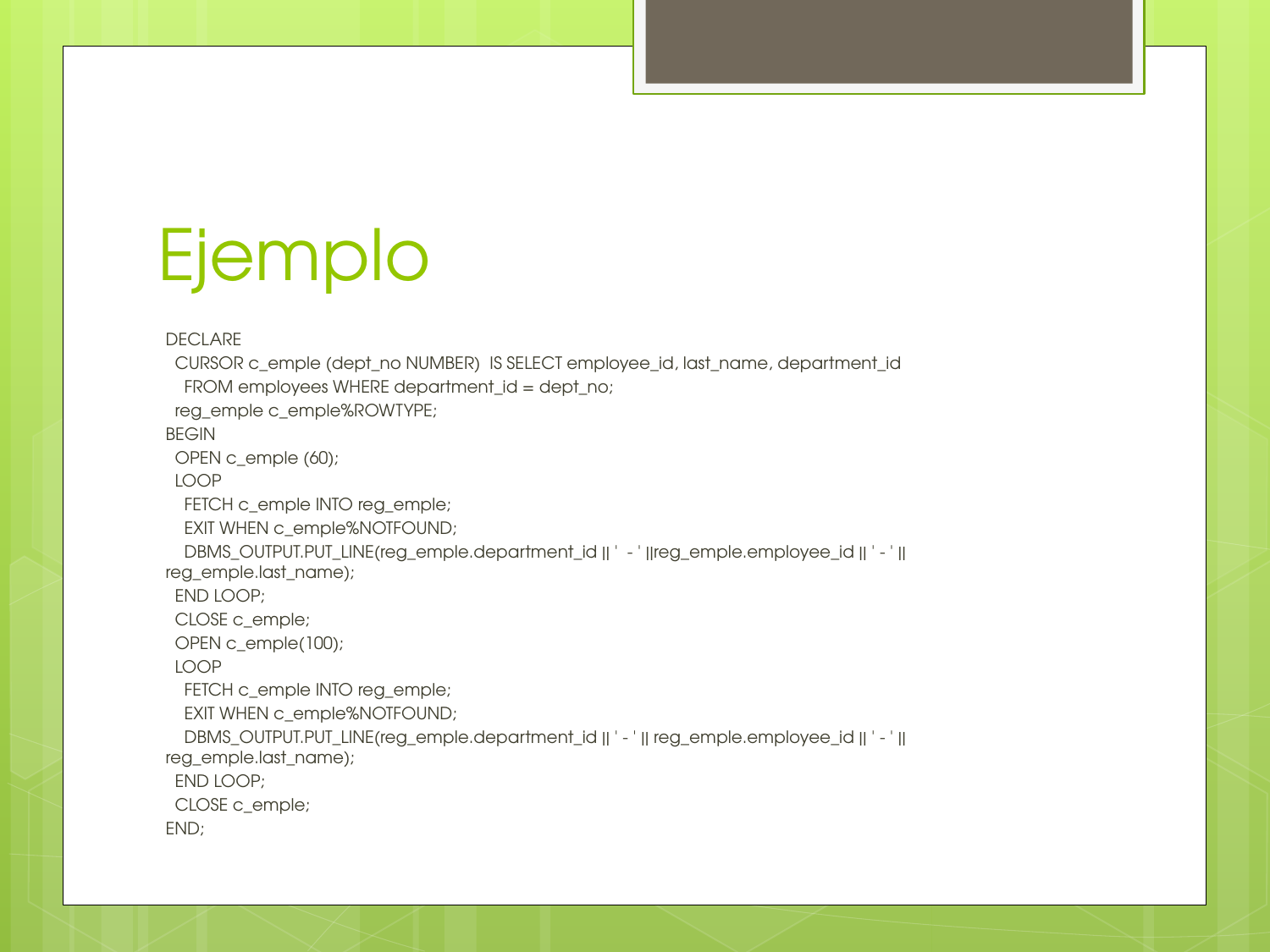

# Ejemplo
DECLARE
  CURSOR c_emple (dept_no NUMBER)  IS SELECT employee_id, last_name, department_id
    FROM employees WHERE department_id = dept_no;
  reg_emple c_emple%ROWTYPE;
BEGIN
  OPEN c_emple (60);
  LOOP
    FETCH c_emple INTO reg_emple;
    EXIT WHEN c_emple%NOTFOUND;
    DBMS_OUTPUT.PUT_LINE(reg_emple.department_id || '  - ' ||reg_emple.employee_id || ' - ' || reg_emple.last_name);
  END LOOP;
  CLOSE c_emple;
  OPEN c_emple(100);
  LOOP
    FETCH c_emple INTO reg_emple;
    EXIT WHEN c_emple%NOTFOUND;
    DBMS_OUTPUT.PUT_LINE(reg_emple.department_id || ' - ' || reg_emple.employee_id || ' - ' || reg_emple.last_name);
  END LOOP;
  CLOSE c_emple;
END;